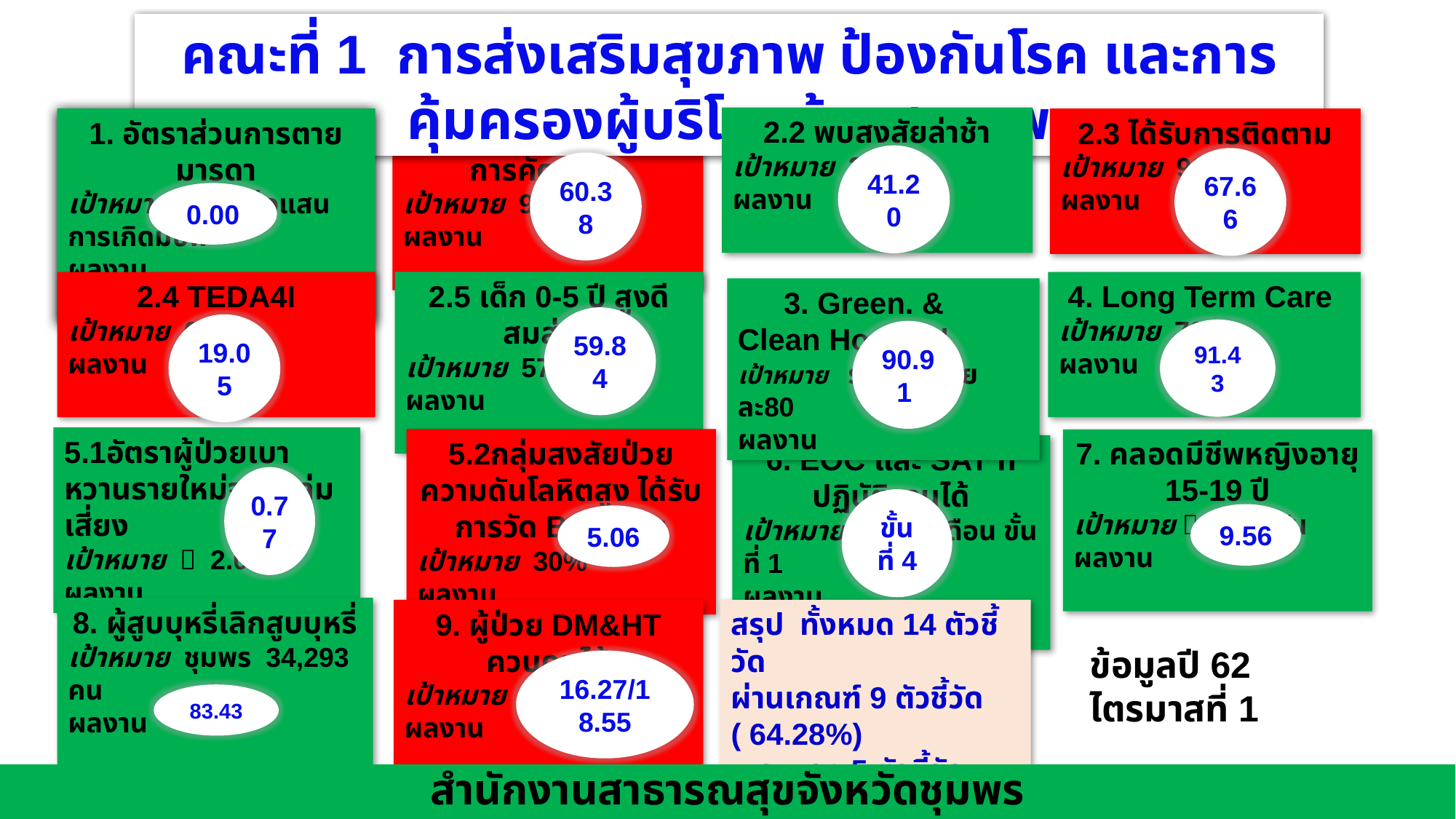

คณะที่ 1  การส่งเสริมสุขภาพ ป้องกันโรค และการคุ้มครองผู้บริโภคด้านสุขภาพ
2.2 พบสงสัยล่าช้า
เป้าหมาย  20%
ผลงาน

2.1 เด็ก 0-5 ปี ได้รับการคัดกรอง
เป้าหมาย  90%
ผลงาน

2.3 ได้รับการติดตาม
เป้าหมาย  90%
ผลงาน

1. อัตราส่วนการตายมารดา
เป้าหมาย  ≤ 17 ต่อแสนการเกิดมีชีพ
ผลงาน

41.20
67.66
60.38
0.00
2.4 TEDA4I
เป้าหมาย  60%
ผลงาน

2.5 เด็ก 0-5 ปี สูงดีสมส่วน
เป้าหมาย  57%
ผลงาน

4. Long Term Care
เป้าหมาย  70%
ผลงาน

      3. Green. & Clean Hospital
เป้าหมาย   ระดับดี ร้อยละ80
ผลงาน
59.84
19.05
91.43
90.91
5.1อัตราผู้ป่วยเบาหวานรายใหม่จากกลุ่มเสี่ยง
เป้าหมาย  ≤  2.05%
ผลงาน
5.2กลุ่มสงสัยป่วยความดันโลหิตสูง ได้รับการวัด BP ที่บ้าน
เป้าหมาย  30%
ผลงาน
7. คลอดมีชีพหญิงอายุ 15-19 ปี
เป้าหมาย ≤ 38ต่อพัน
ผลงาน

6. EOC และ SAT ที่ปฏิบัติงานได้
เป้าหมาย  รอบ 3 เดือน ขั้นที่ 1
ผลงาน

ขั้น ที่ 4
0.77
19.79
9.56
5.06
8. ผู้สูบบุหรี่เลิกสูบบุหรี่
เป้าหมาย  ชุมพร  34,293 คน
ผลงาน

สรุป  ทั้งหมด 14 ตัวชี้วัด
ผ่านเกณฑ์ 9 ตัวชี้วัด ( 64.28%)
 และแดง 5 ตัวชี้วัด
9. ผู้ป่วย DM&HT ควบคุมได้
เป้าหมาย  ≥40%/50%
ผลงาน

ข้อมูลปี 62 ไตรมาสที่ 1
16.27/18.55
83.43
สำนักงานสาธารณสุขจังหวัดชุมพร